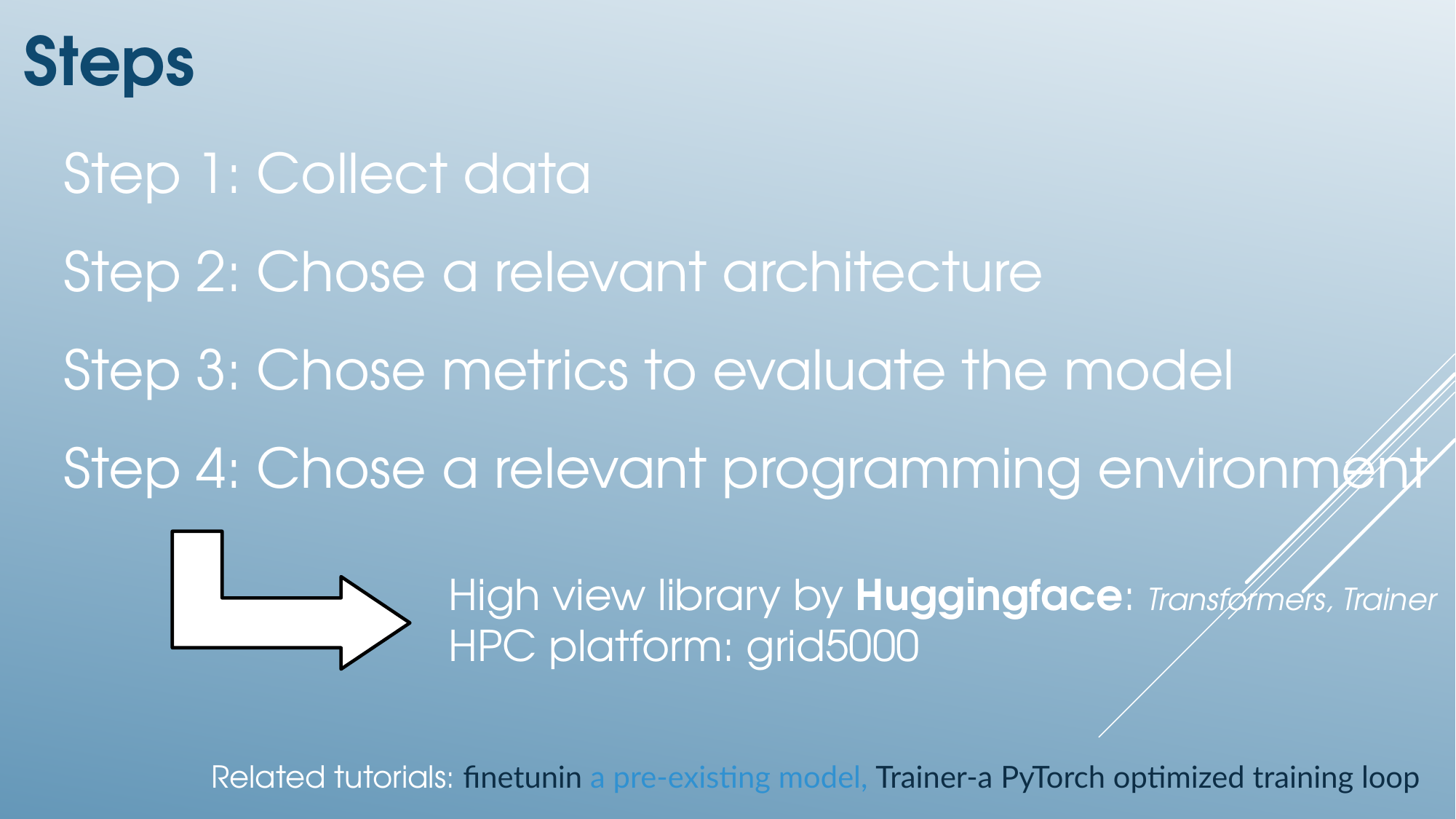

Steps
Step 1: Collect data
Step 2: Chose a relevant architecture
Step 3: Chose metrics to evaluate the model
Step 4: Chose a relevant programming environment

High view library by Huggingface: Transformers, Trainer
HPC platform: grid5000

Related tutorials: finetunin a pre-existing model, Trainer-a PyTorch optimized training loop